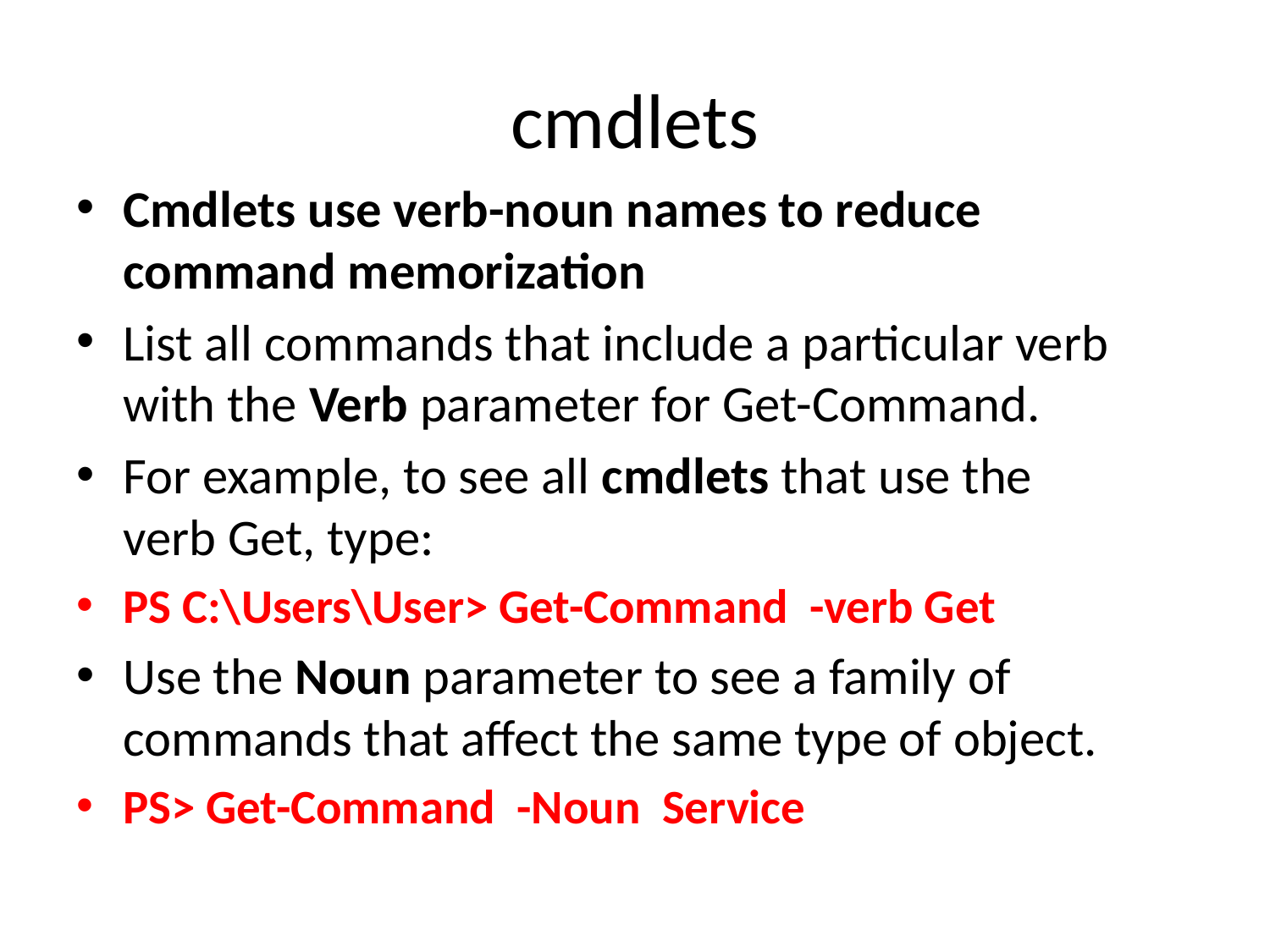

# cmdlets
Cmdlets use verb-noun names to reduce command memorization
List all commands that include a particular verb with the Verb parameter for Get-Command.
For example, to see all cmdlets that use the verb Get, type:
PS C:\Users\User> Get-Command  -verb Get
Use the Noun parameter to see a family of commands that affect the same type of object.
PS> Get-Command  -Noun  Service